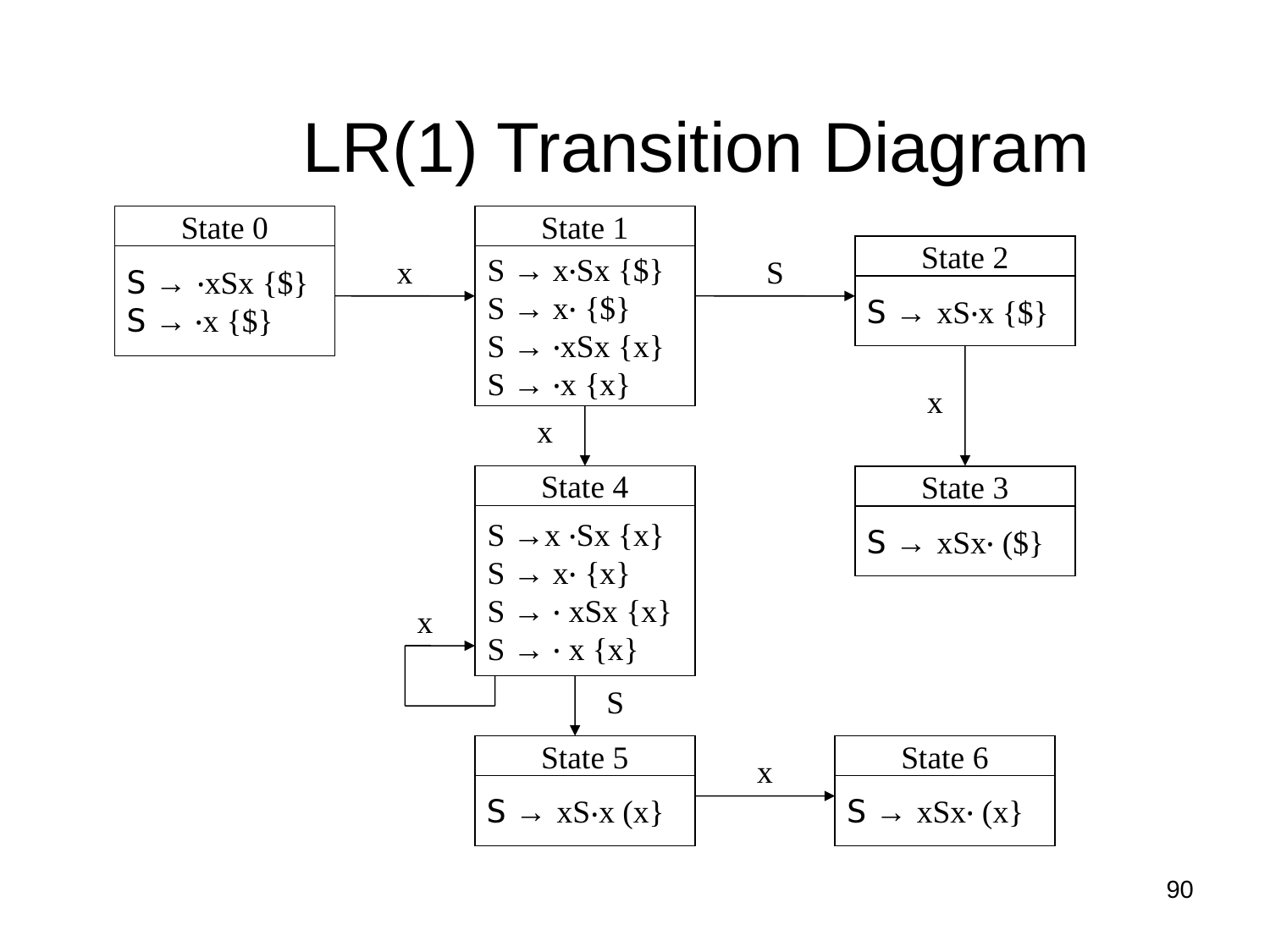

LR(1) Transition Diagram
State 0
State 1
State 2
S → ‧xSx {$}
S → ‧x {$}
S → x‧Sx {$}
S → x‧ {$}
S → ‧xSx {x}
S → ‧x {x}
x
S
S → xS‧x {$}

x

x
State 4
State 3
S →x ‧Sx {x}
S → x‧ {x}
S → ‧ xSx {x}
S → ‧ x {x}
S → xSx‧ ($}
x

S

State 5
State 6
x
S → xS‧x (x}
S → xSx‧ (x}

90